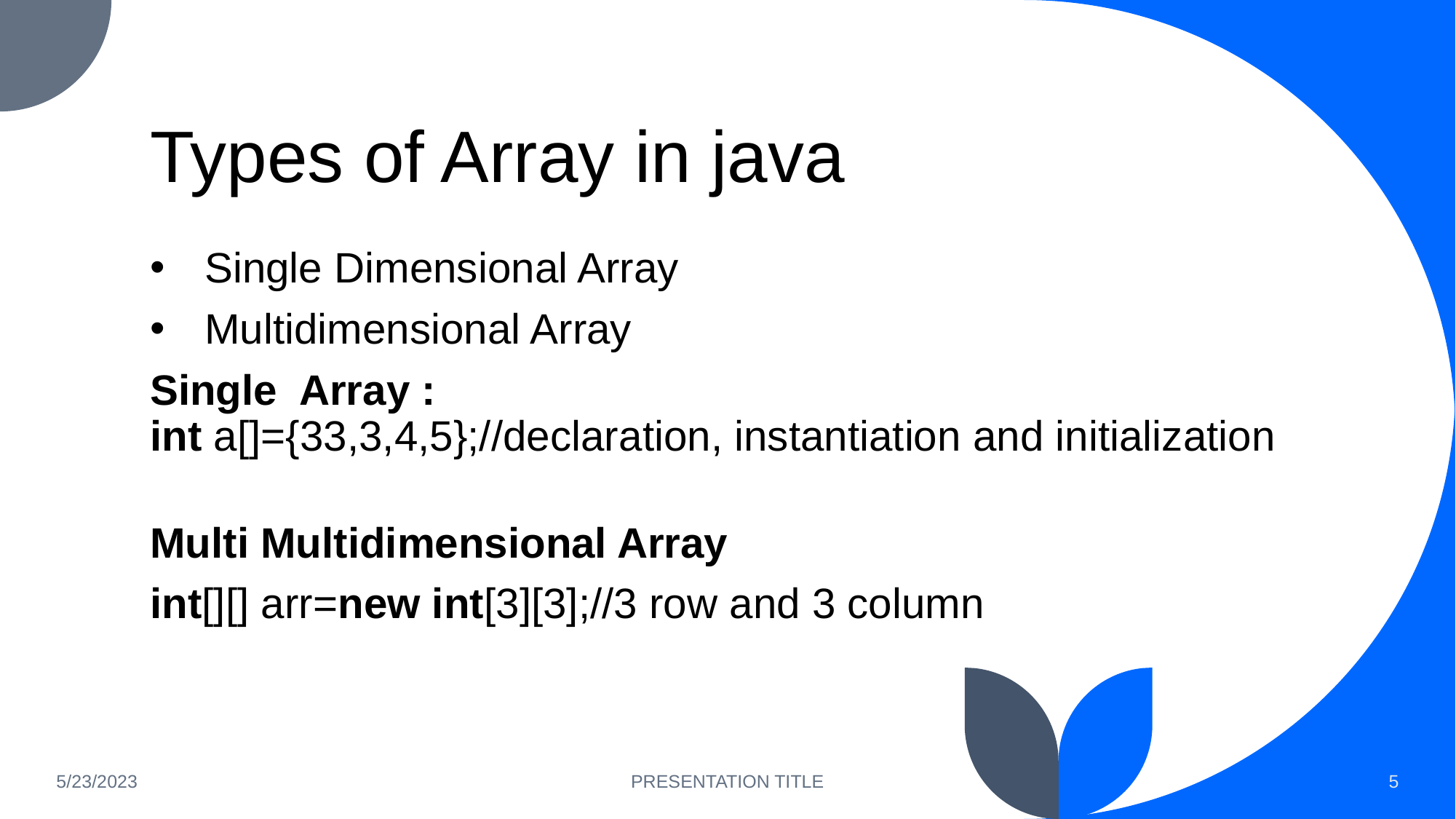

# Types of Array in java
Single Dimensional Array
Multidimensional Array
Single  Array : int a[]={33,3,4,5};//declaration, instantiation and initialization
Multi Multidimensional Array
int[][] arr=new int[3][3];//3 row and 3 column

5/23/2023
PRESENTATION TITLE
5